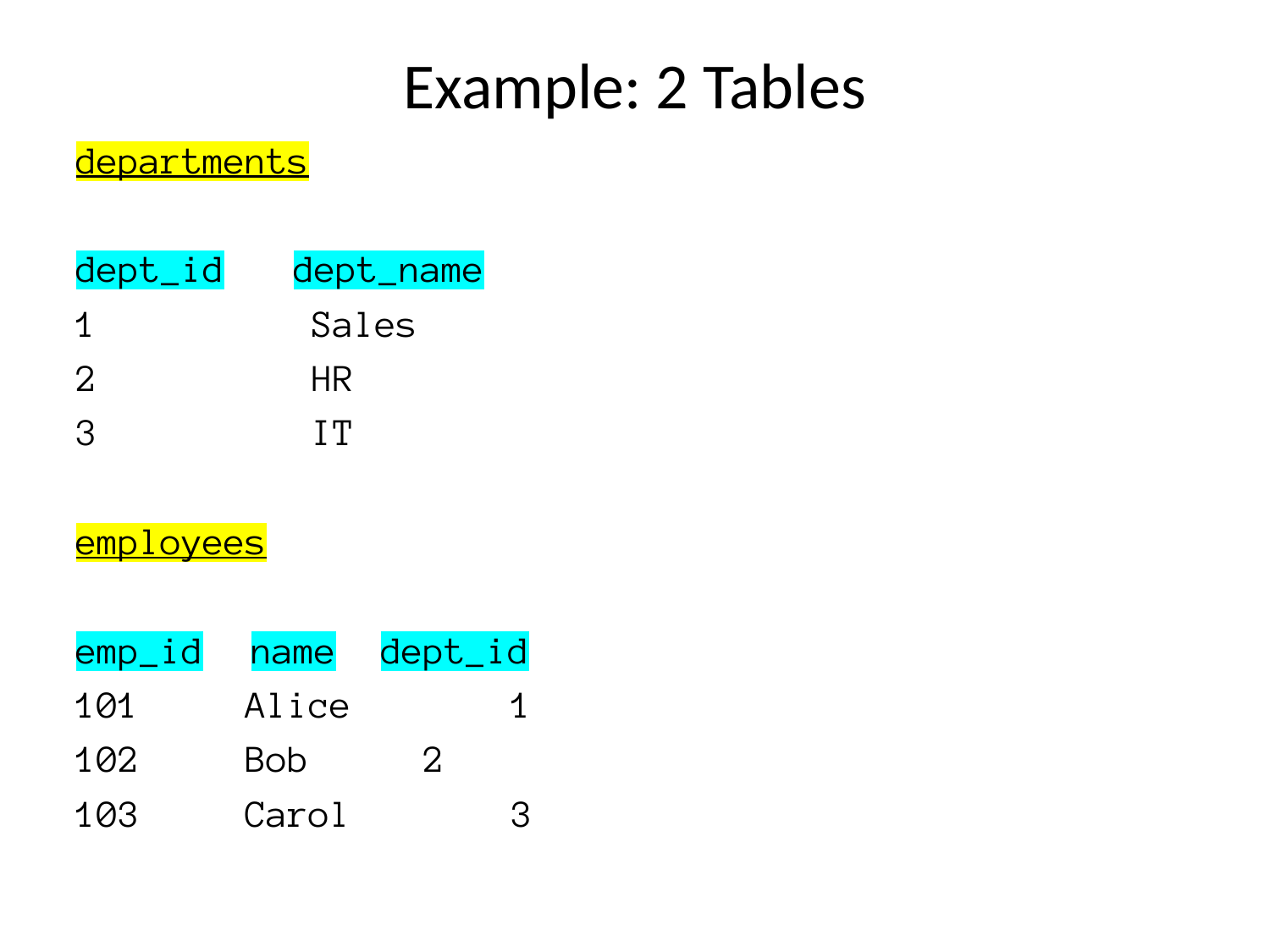

# Example: 2 Tables
departments

dept_id	  dept_name
1	       Sales
2	       HR
3	       IT

employees

emp_id	name	  dept_id
101     Alice	    1
102     Bob	    2
103     Carol	    3